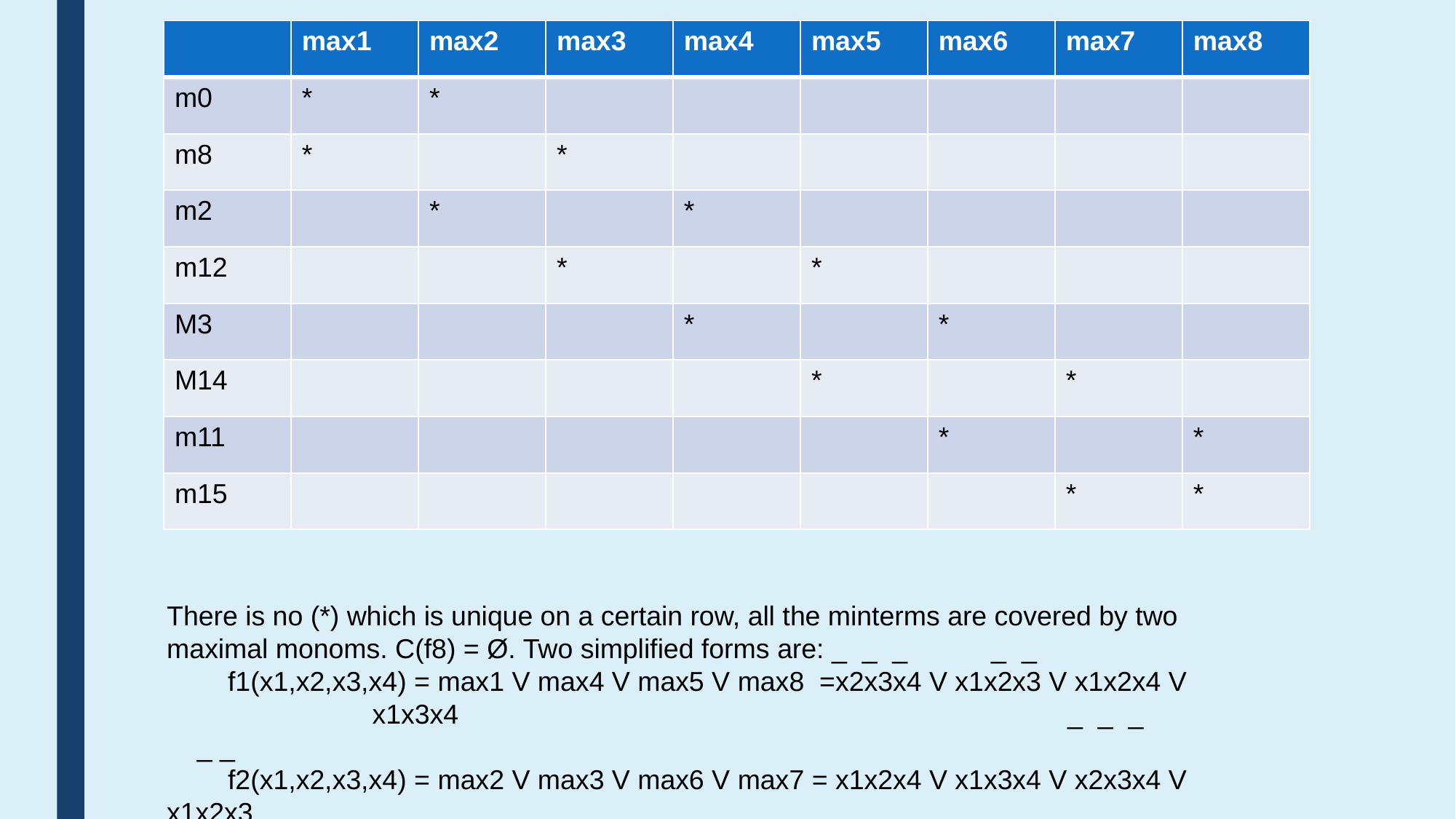

|  | max1 | max2 | max3 | max4 | max5 | max6 | max7 | max8 |
| --- | --- | --- | --- | --- | --- | --- | --- | --- |
| m0 | \* | \* |  |  |  |  |  |  |
| m8 | \* |  | \* |  |  |  |  |  |
| m2 |  | \* |  | \* |  |  |  |  |
| m12 |  |  | \* |  | \* |  |  |  |
| M3 |  |  |  | \* |  | \* |  |  |
| M14 |  |  |  |  | \* |  | \* |  |
| m11 |  |  |  |  |  | \* |  | \* |
| m15 |  |  |  |  |  |  | \* | \* |
There is no (*) which is unique on a certain row, all the minterms are covered by two maximal monoms. C(f8) = Ø. Two simplified forms are: _  _  _           _  _
        f1(x1,x2,x3,x4) = max1 V max4 V max5 V max8  =x2x3x4 V x1x2x3 V x1x2x4 V                             x1x3x4                                                                                _  _  _           _ _
        f2(x1,x2,x3,x4) = max2 V max3 V max6 V max7 = x1x2x4 V x1x3x4 V x2x3x4 V x1x2x3